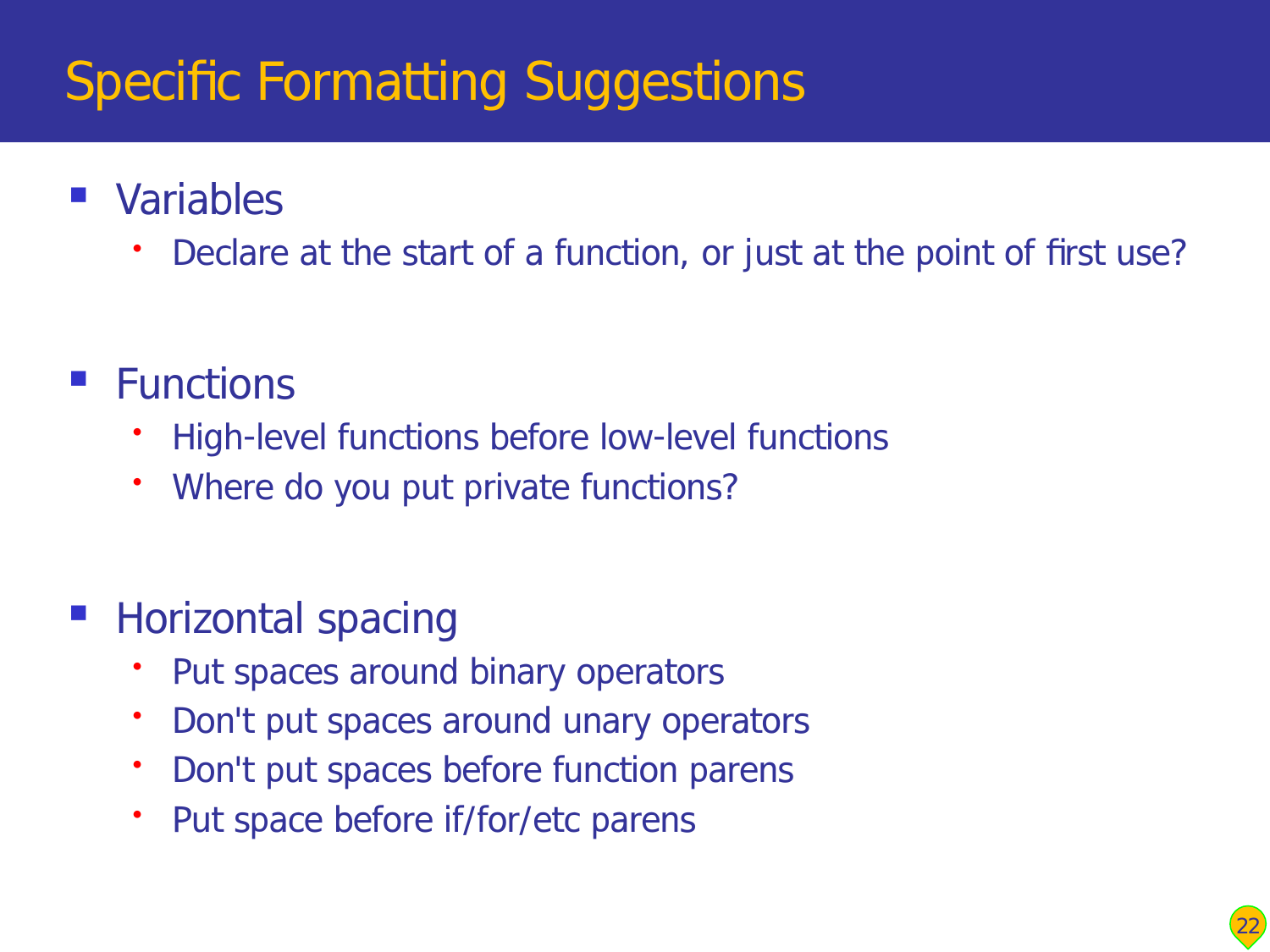

# Specific Formatting Suggestions
Variables
Declare at the start of a function, or just at the point of first use?

Functions
High-level functions before low-level functions
Where do you put private functions?

Horizontal spacing
Put spaces around binary operators
Don't put spaces around unary operators
Don't put spaces before function parens
Put space before if/for/etc parens
22